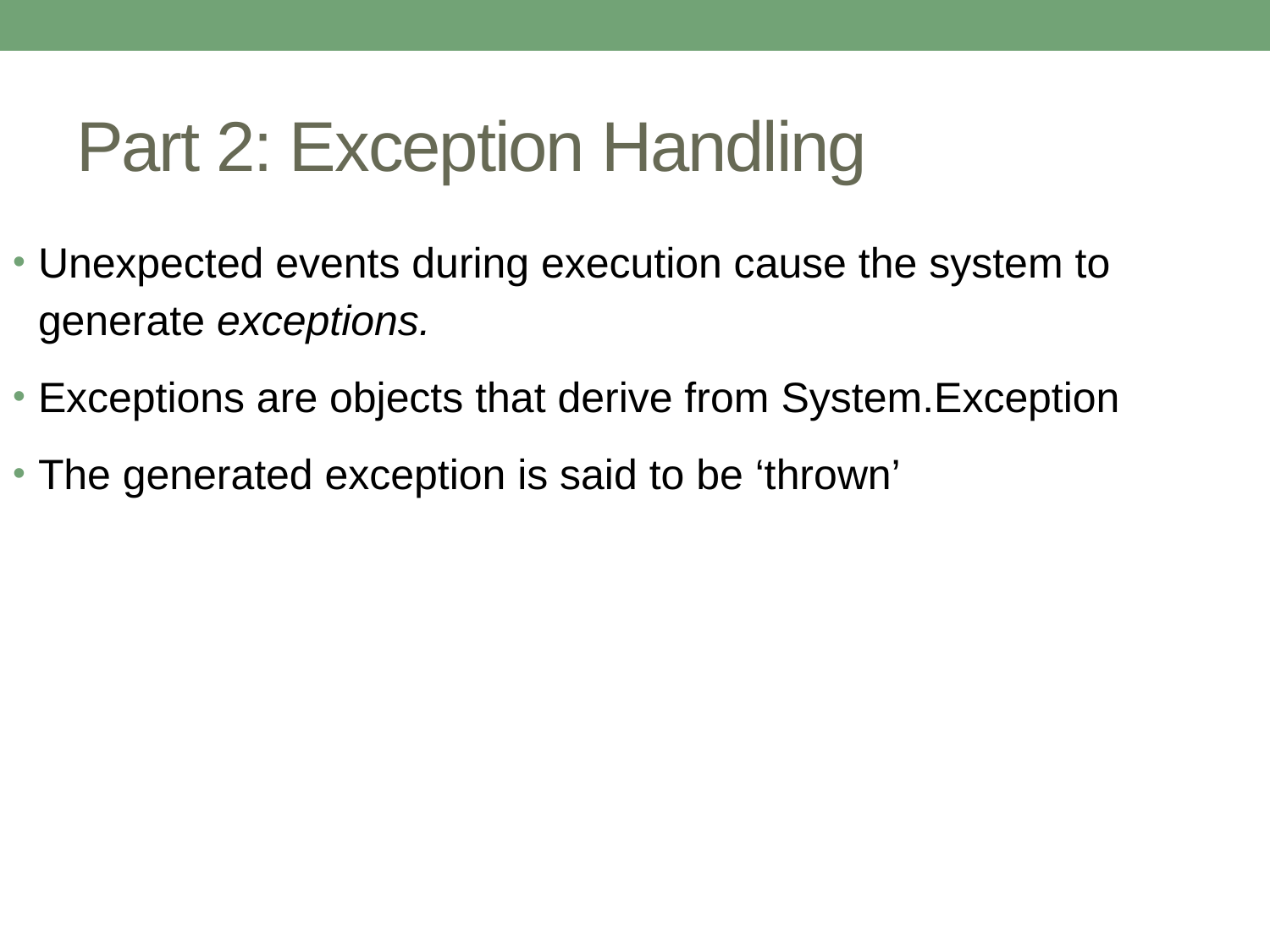

# Part 2: Exception Handling
Unexpected events during execution cause the system to generate exceptions.
Exceptions are objects that derive from System.Exception
The generated exception is said to be ‘thrown’